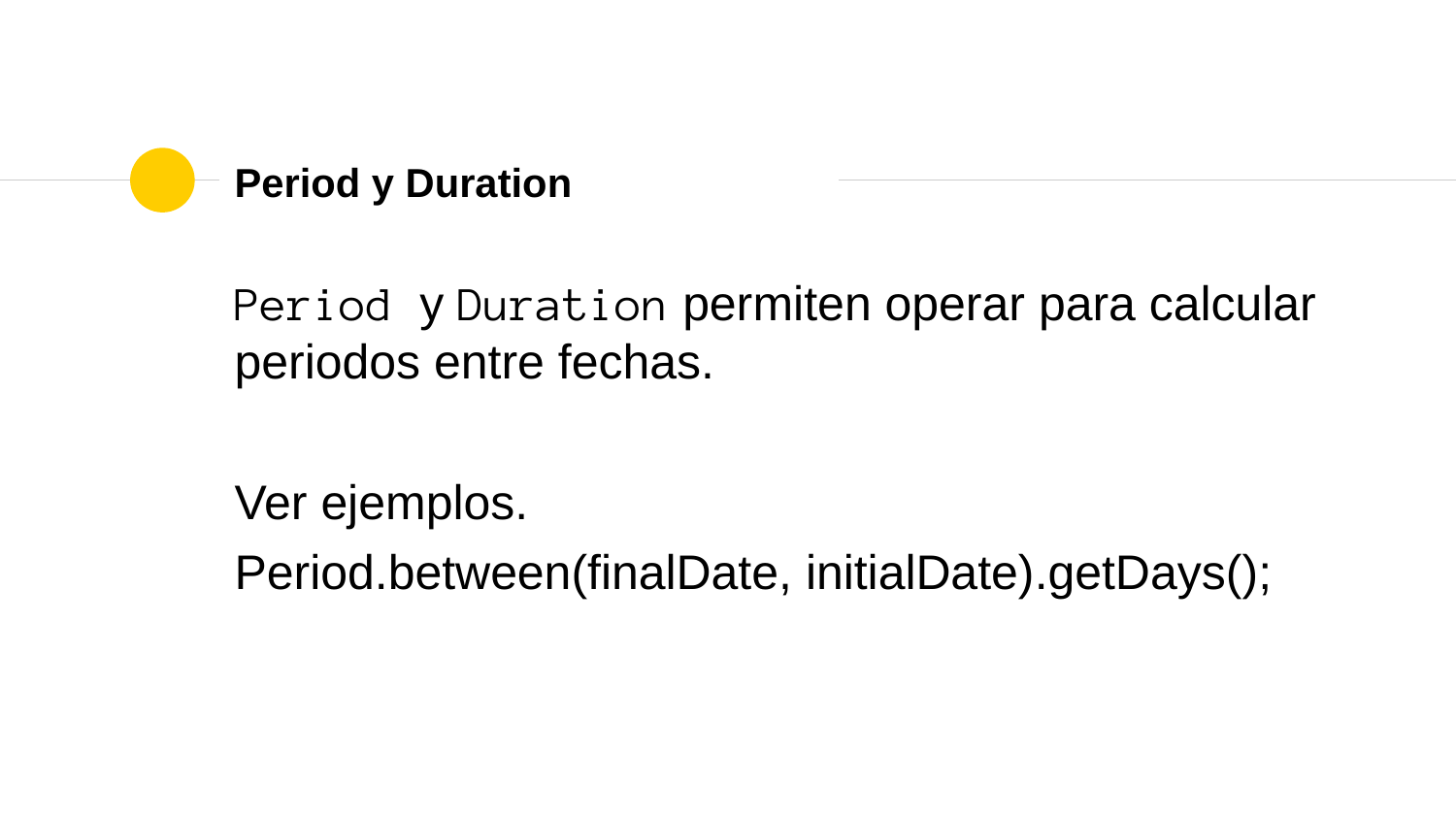

# Period y Duration
Period y Duration permiten operar para calcular periodos entre fechas.

Ver ejemplos.
Period.between(finalDate, initialDate).getDays();